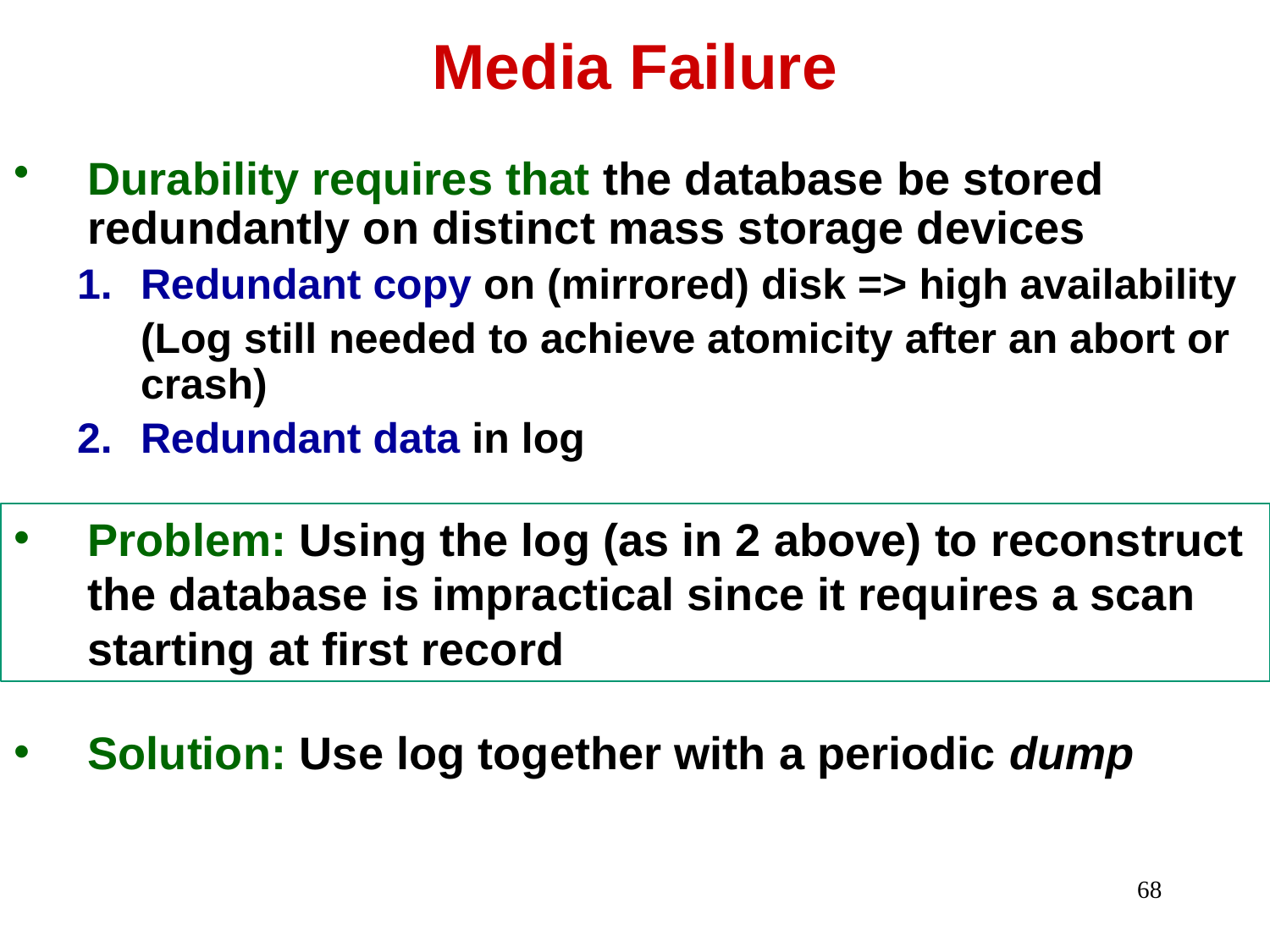

# Media Failure
Durability requires that the database be stored redundantly on distinct mass storage devices
Redundant copy on (mirrored) disk => high availability
(Log still needed to achieve atomicity after an abort or crash)
Redundant data in log
Problem: Using the log (as in 2 above) to reconstruct the database is impractical since it requires a scan starting at first record
Solution: Use log together with a periodic dump
68